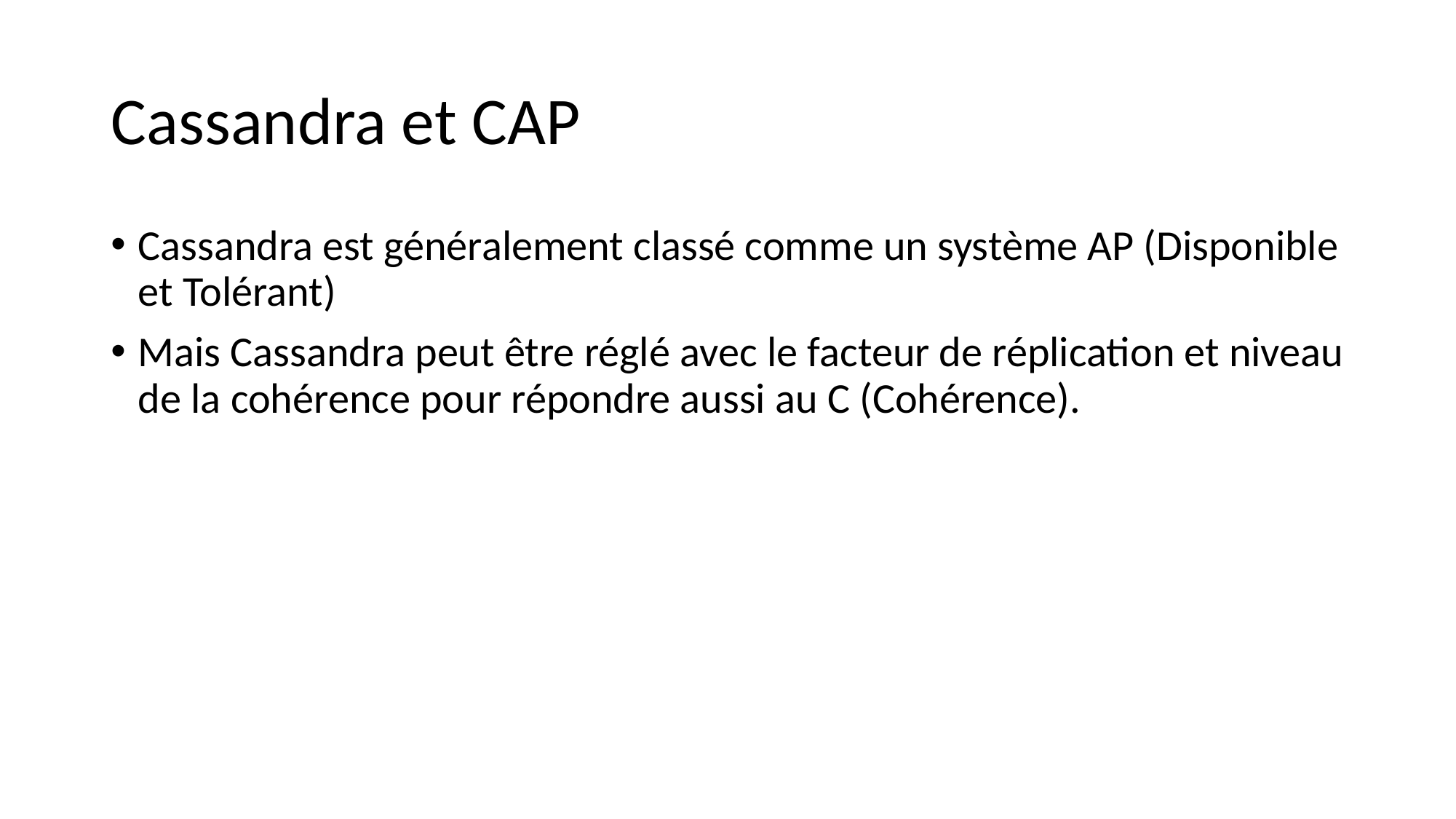

# Cassandra et CAP
Cassandra est généralement classé comme un système AP (Disponible et Tolérant)
Mais Cassandra peut être réglé avec le facteur de réplication et niveau de la cohérence pour répondre aussi au C (Cohérence).